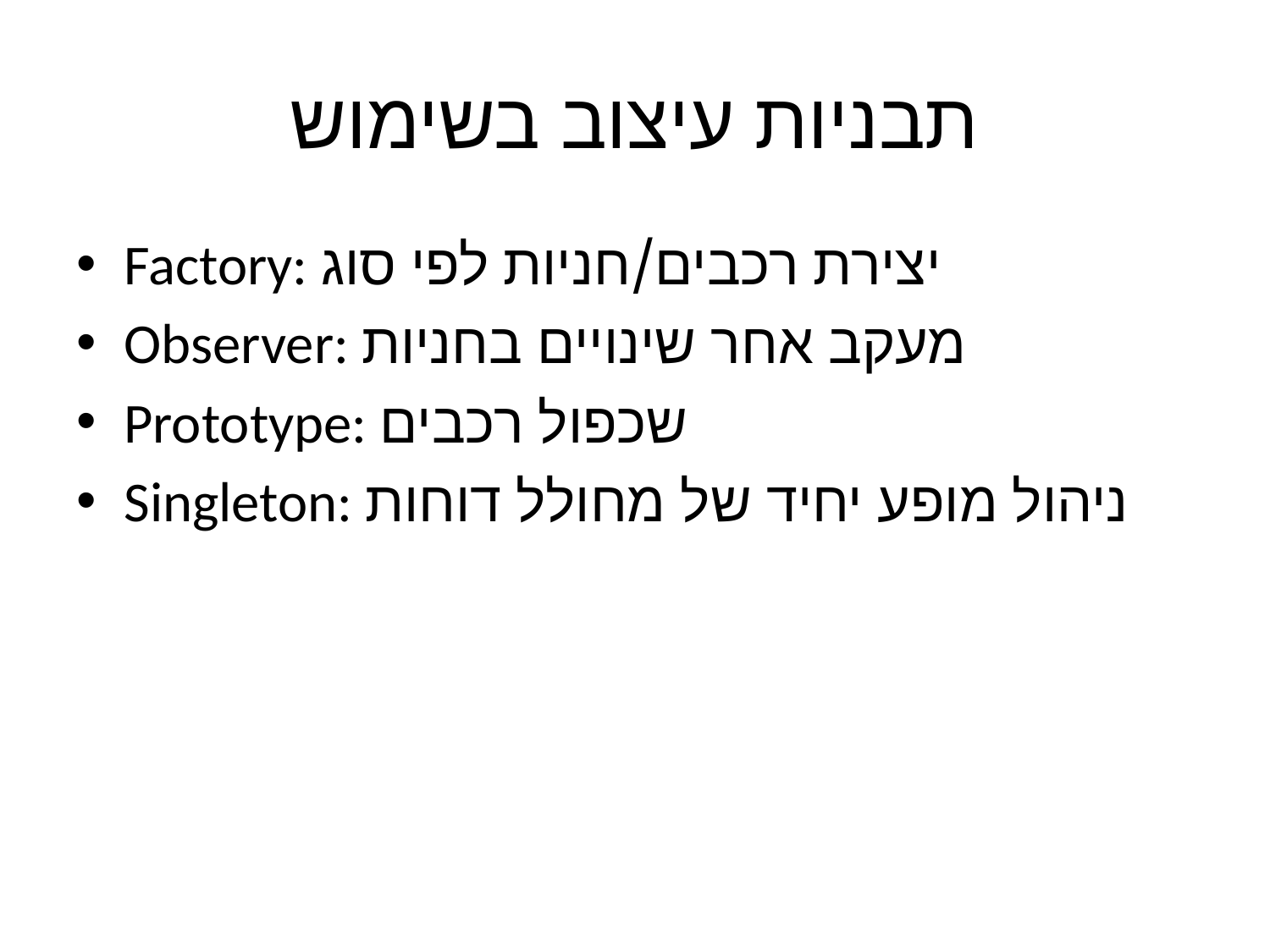

# תבניות עיצוב בשימוש
Factory: יצירת רכבים/חניות לפי סוג
Observer: מעקב אחר שינויים בחניות
Prototype: שכפול רכבים
Singleton: ניהול מופע יחיד של מחולל דוחות